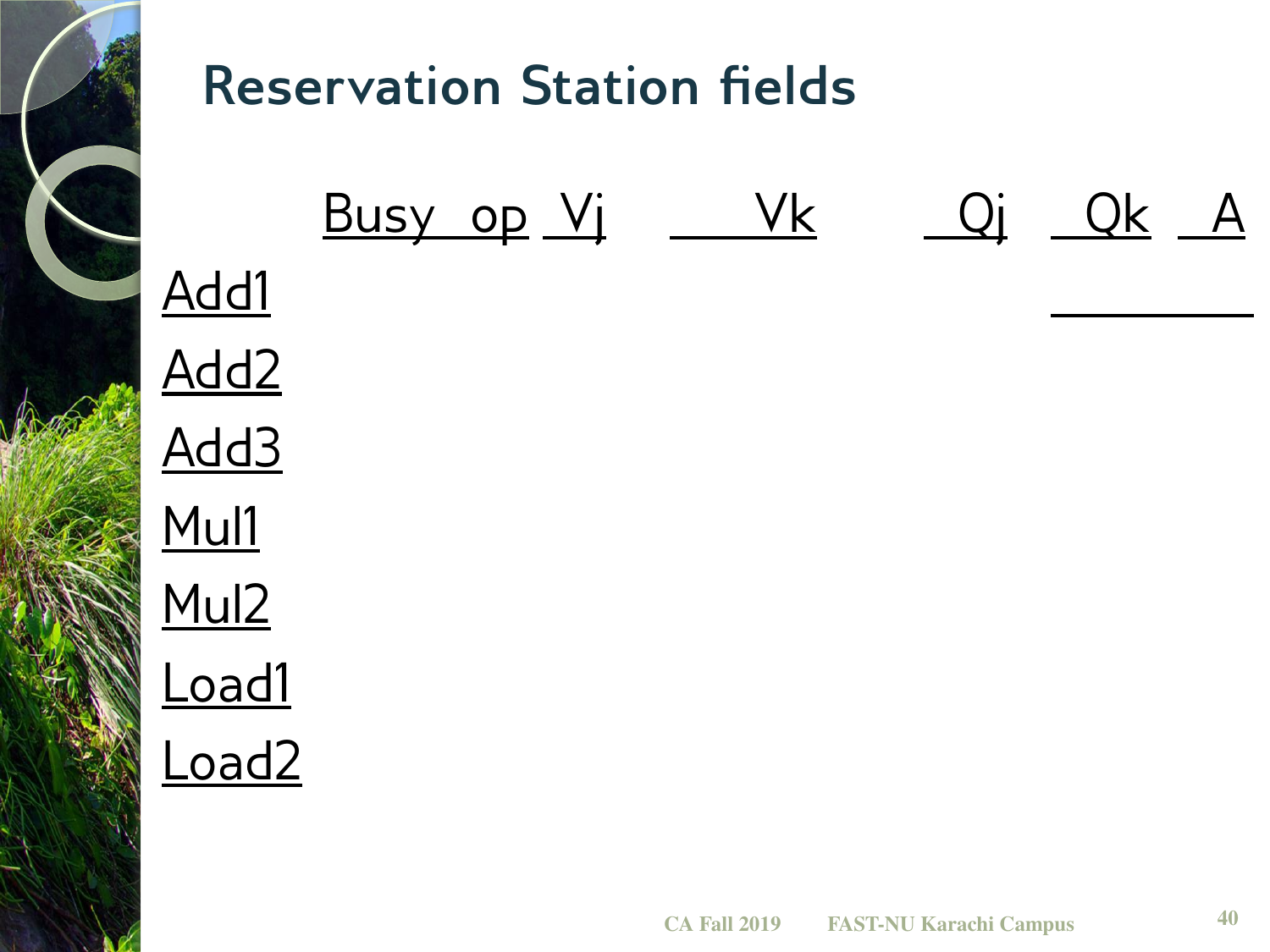

# Reservation Station fields
	  Busy  op	 Vj	     Vk	  Qj	  Qk	  A
Add1
Add2
Add3
Mul1
Mul2
Load1
Load2

CA Fall 2019
40
FAST-NU Karachi Campus